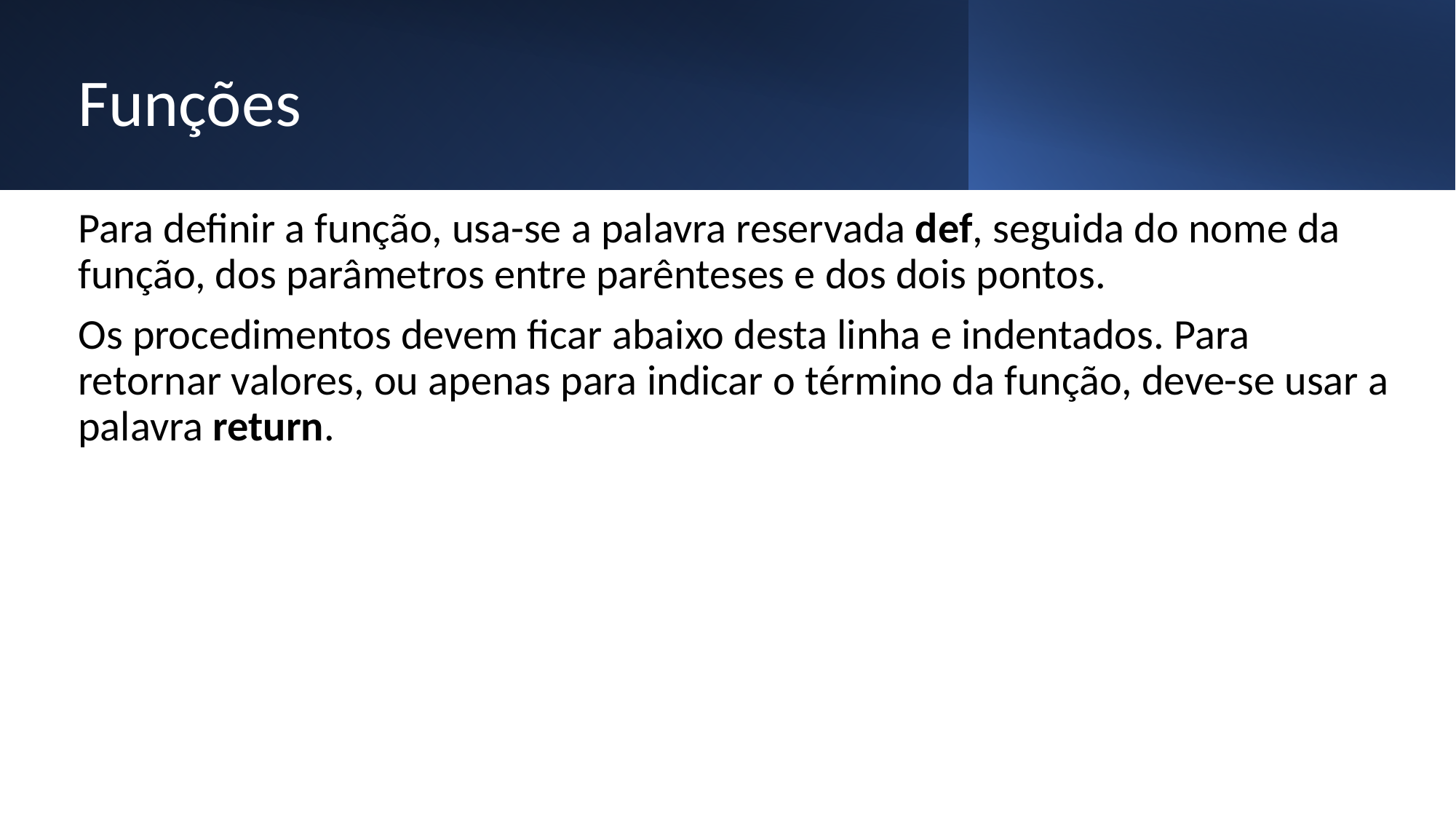

# Funções
Para definir a função, usa-se a palavra reservada def, seguida do nome da função, dos parâmetros entre parênteses e dos dois pontos.
Os procedimentos devem ficar abaixo desta linha e indentados. Para retornar valores, ou apenas para indicar o término da função, deve-se usar a palavra return.